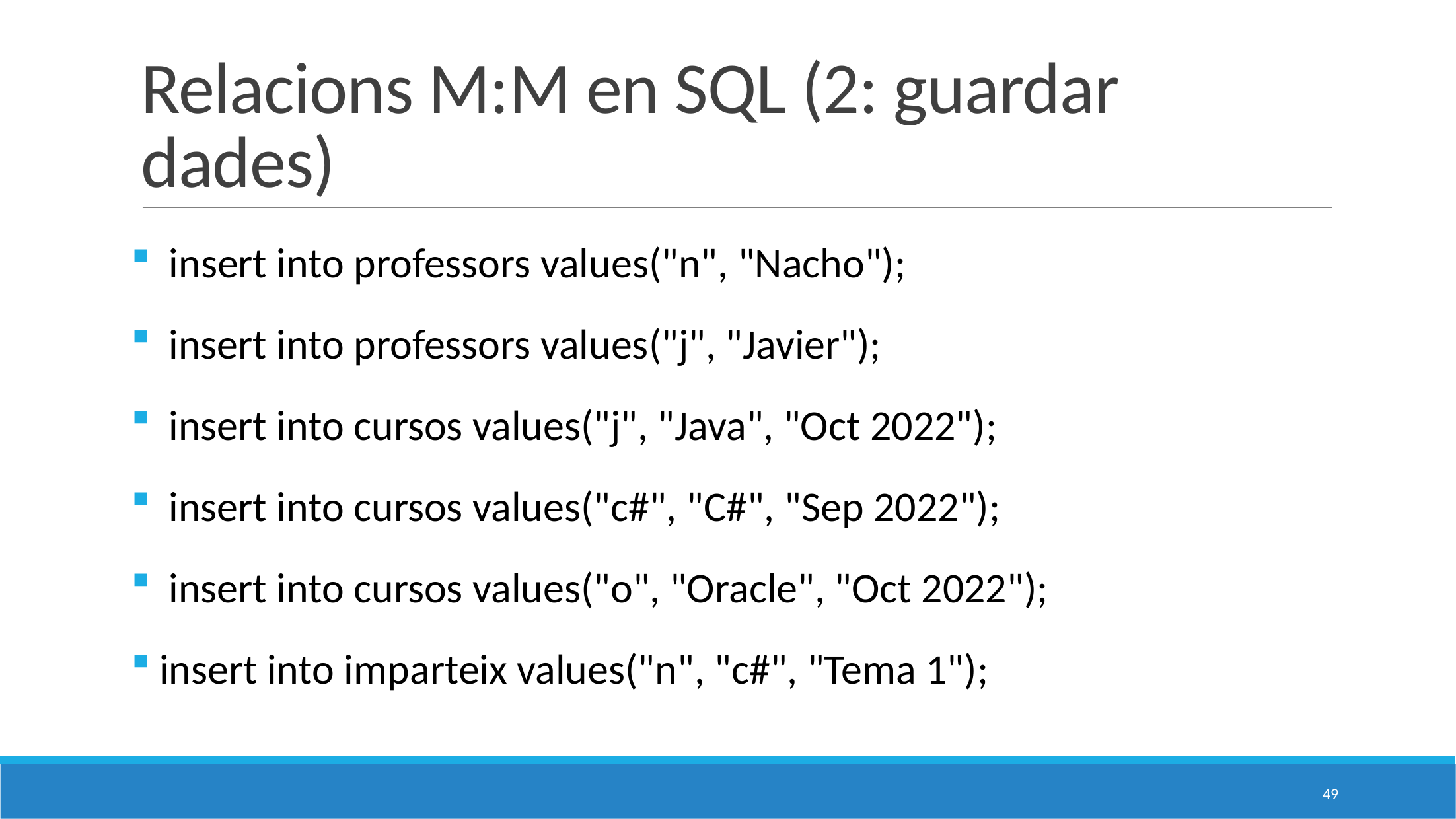

# Relacions M:M en SQL (2: guardar dades)
  insert into professors values("n", "Nacho");
  insert into professors values("j", "Javier");
  insert into cursos values("j", "Java", "Oct 2022");
  insert into cursos values("c#", "C#", "Sep 2022");
  insert into cursos values("o", "Oracle", "Oct 2022");
 insert into imparteix values("n", "c#", "Tema 1");

49